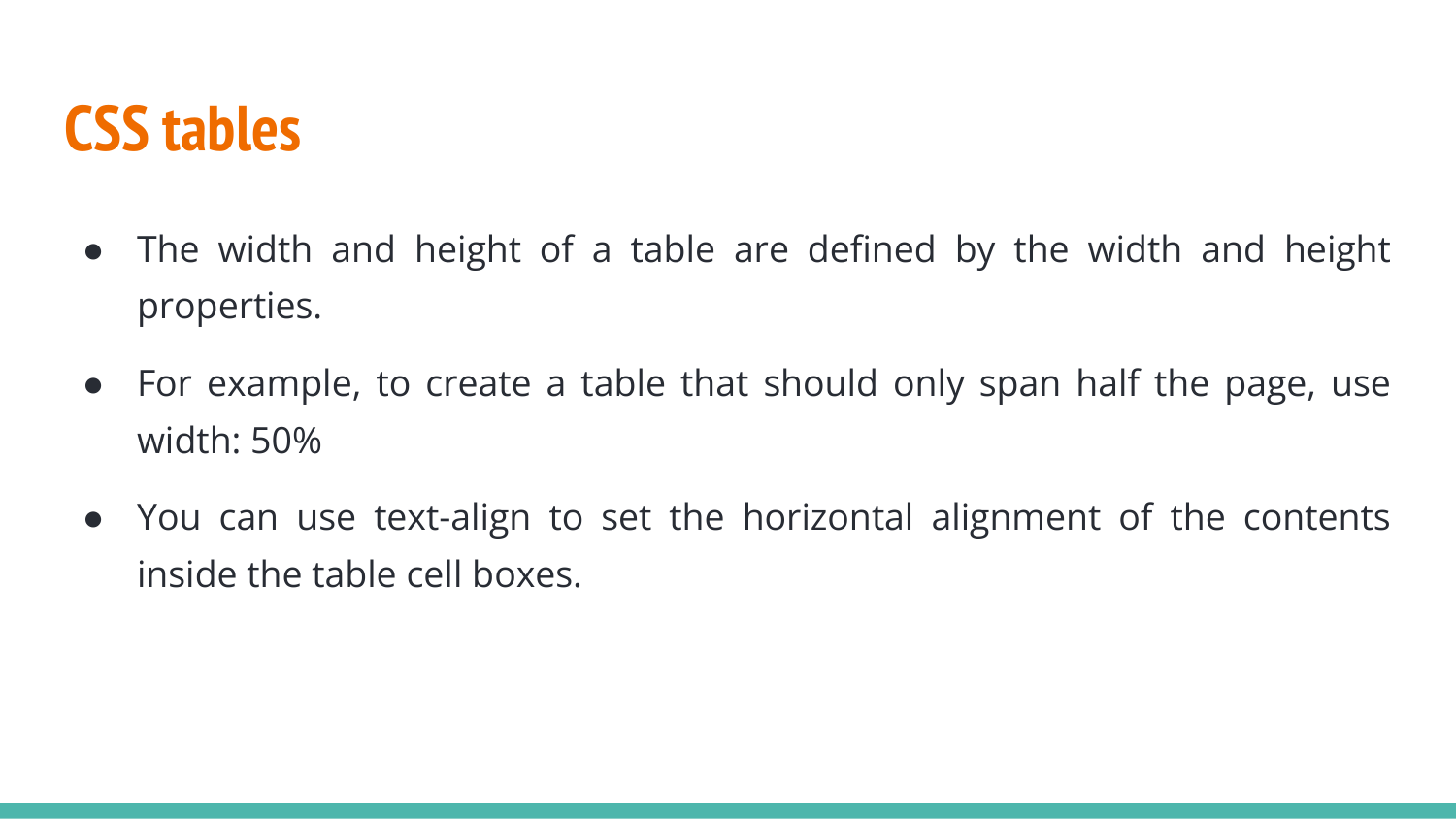

# CSS tables
The width and height of a table are defined by the width and height properties.
For example, to create a table that should only span half the page, use width: 50%
You can use text-align to set the horizontal alignment of the contents inside the table cell boxes.